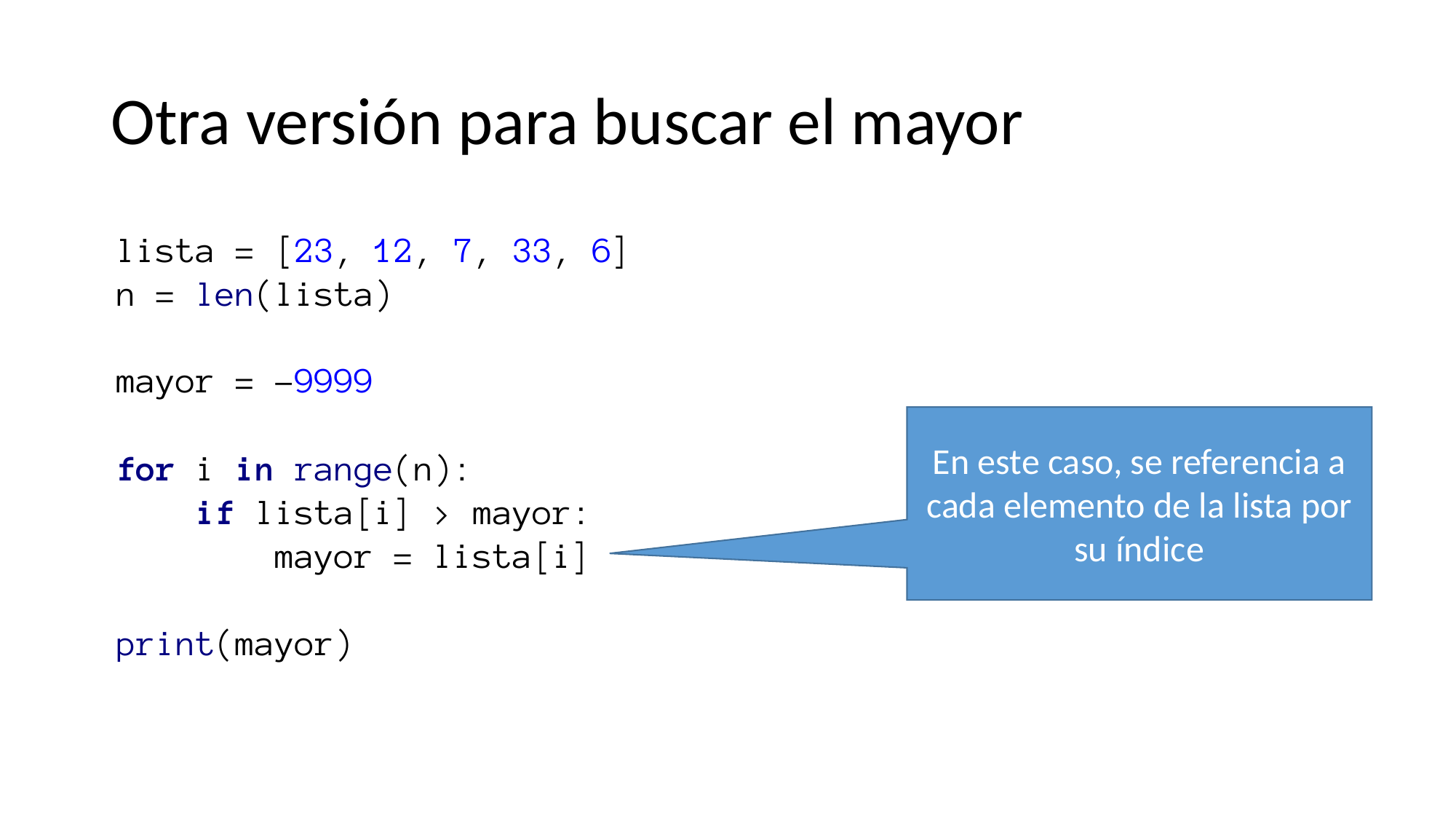

# Otra versión para buscar el mayor

lista = [23, 12, 7, 33, 6]
n = len(lista)
mayor = -9999
for i in range(n):
    if lista[i] > mayor:
        mayor = lista[i]
print(mayor)
En este caso, se referencia a cada elemento de la lista por su índice